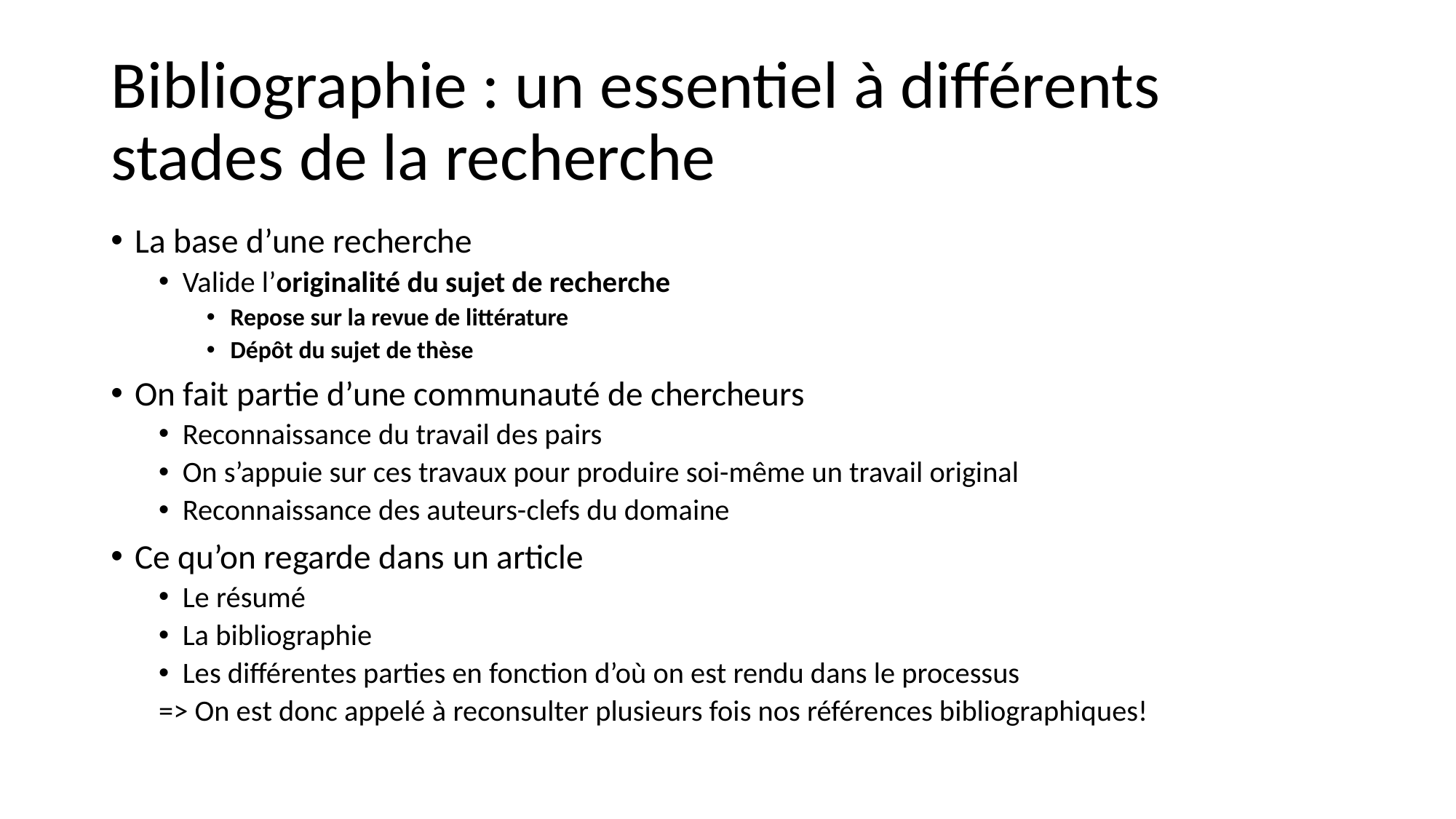

# Bibliographie : un essentiel à différents stades de la recherche
La base d’une recherche
Valide l’originalité du sujet de recherche
Repose sur la revue de littérature
Dépôt du sujet de thèse
On fait partie d’une communauté de chercheurs
Reconnaissance du travail des pairs
On s’appuie sur ces travaux pour produire soi-même un travail original
Reconnaissance des auteurs-clefs du domaine
Ce qu’on regarde dans un article
Le résumé
La bibliographie
Les différentes parties en fonction d’où on est rendu dans le processus
=> On est donc appelé à reconsulter plusieurs fois nos références bibliographiques!